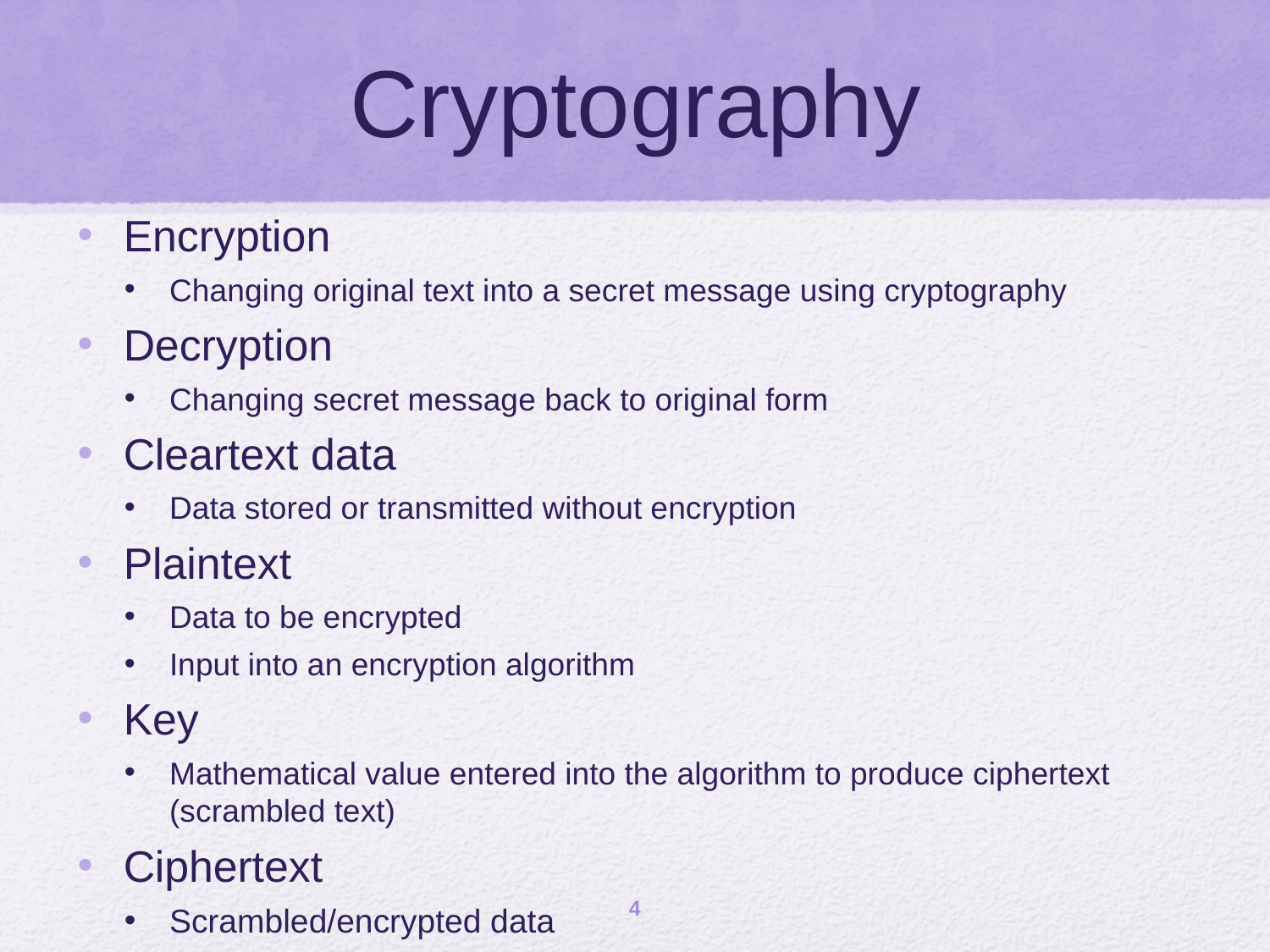

# Cryptography
Encryption
Changing original text into a secret message using cryptography
Decryption
Changing secret message back to original form
Cleartext data
Data stored or transmitted without encryption
Plaintext
Data to be encrypted
Input into an encryption algorithm
Key
Mathematical value entered into the algorithm to produce ciphertext (scrambled text)
Ciphertext
Scrambled/encrypted data
4